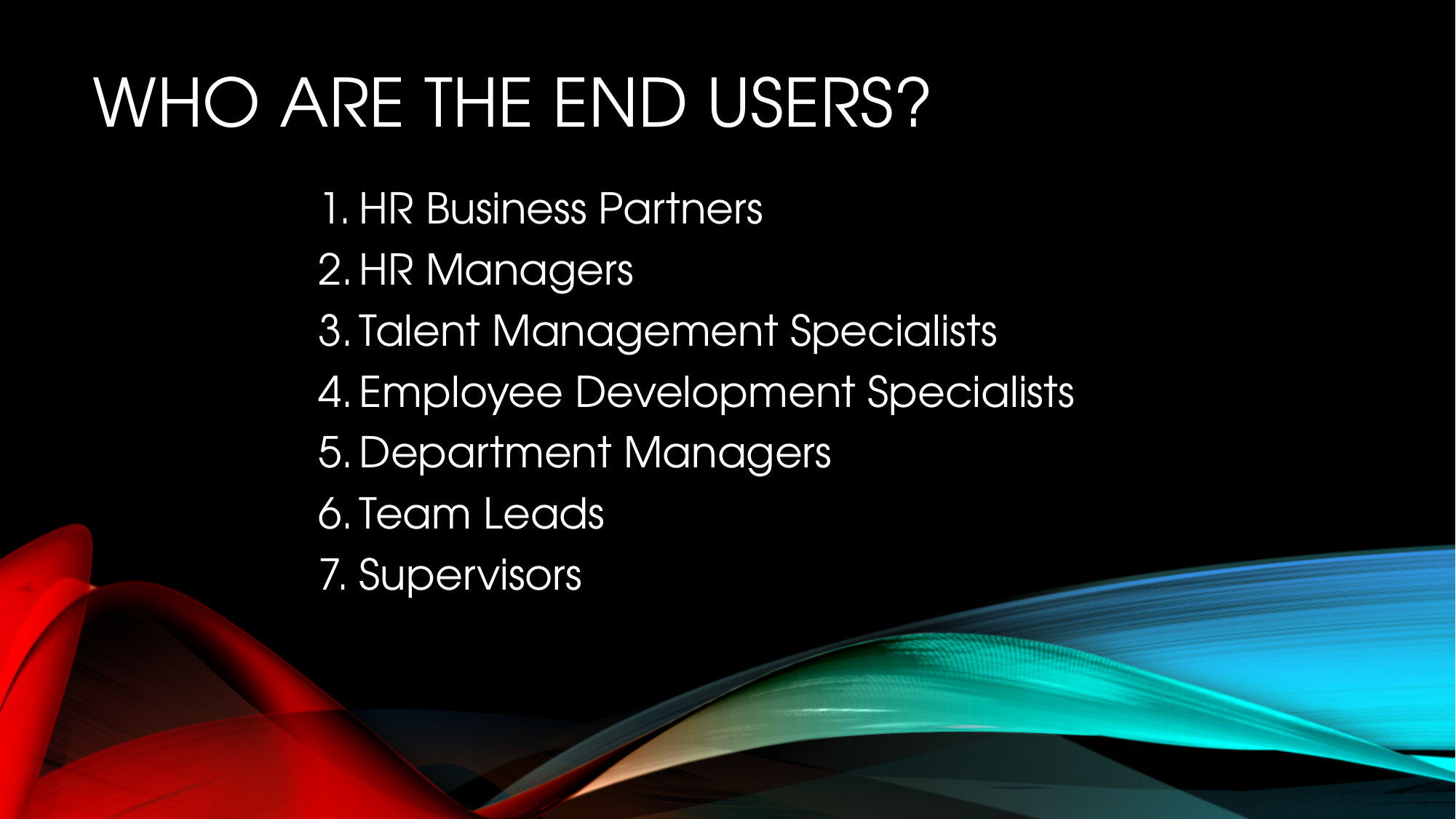

# WHO ARE THE END USERS?
HR Business Partners
HR Managers
Talent Management Specialists
Employee Development Specialists
Department Managers
Team Leads
Supervisors